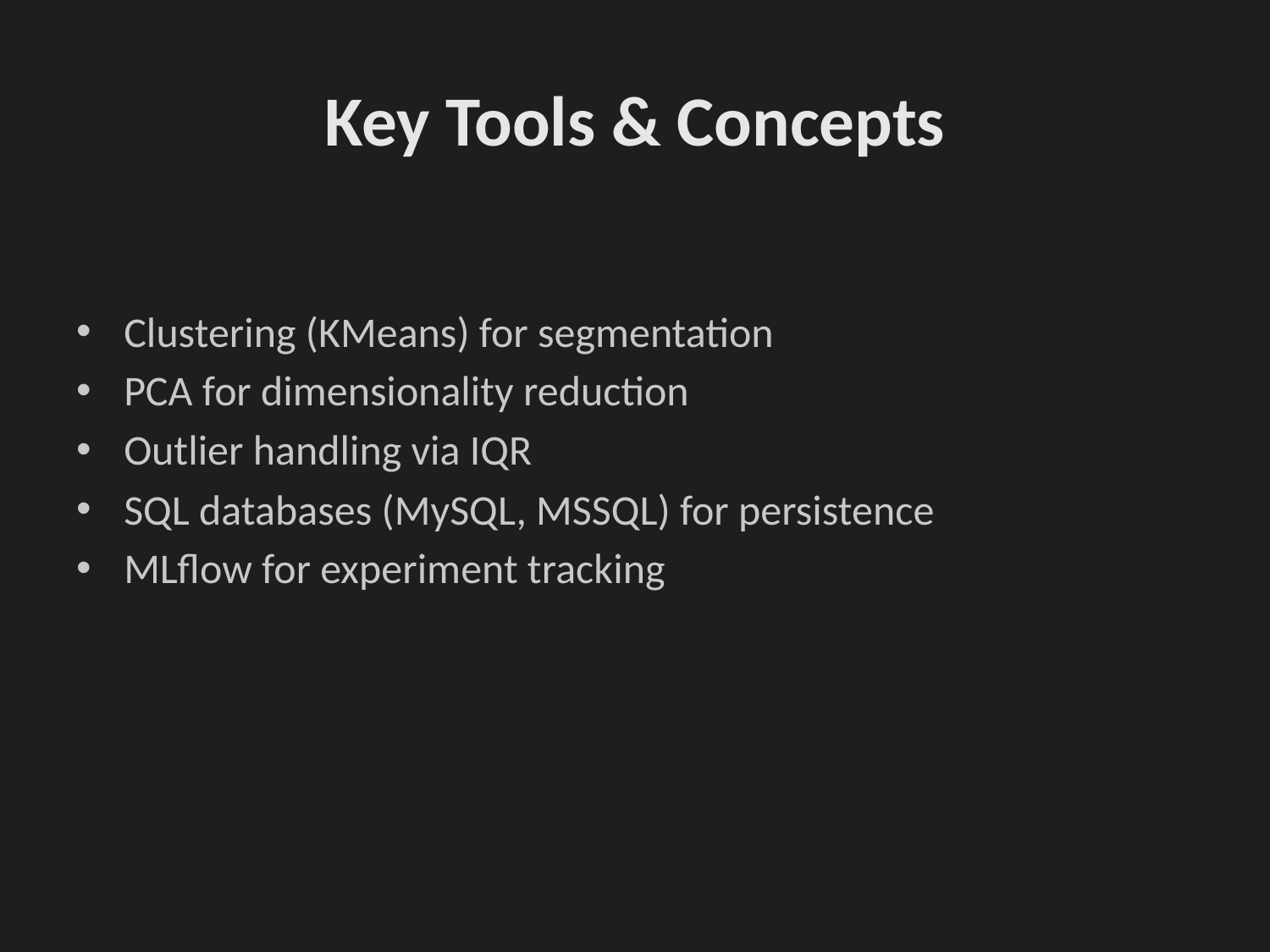

# Key Tools & Concepts

Clustering (KMeans) for segmentation
PCA for dimensionality reduction
Outlier handling via IQR
SQL databases (MySQL, MSSQL) for persistence
MLflow for experiment tracking